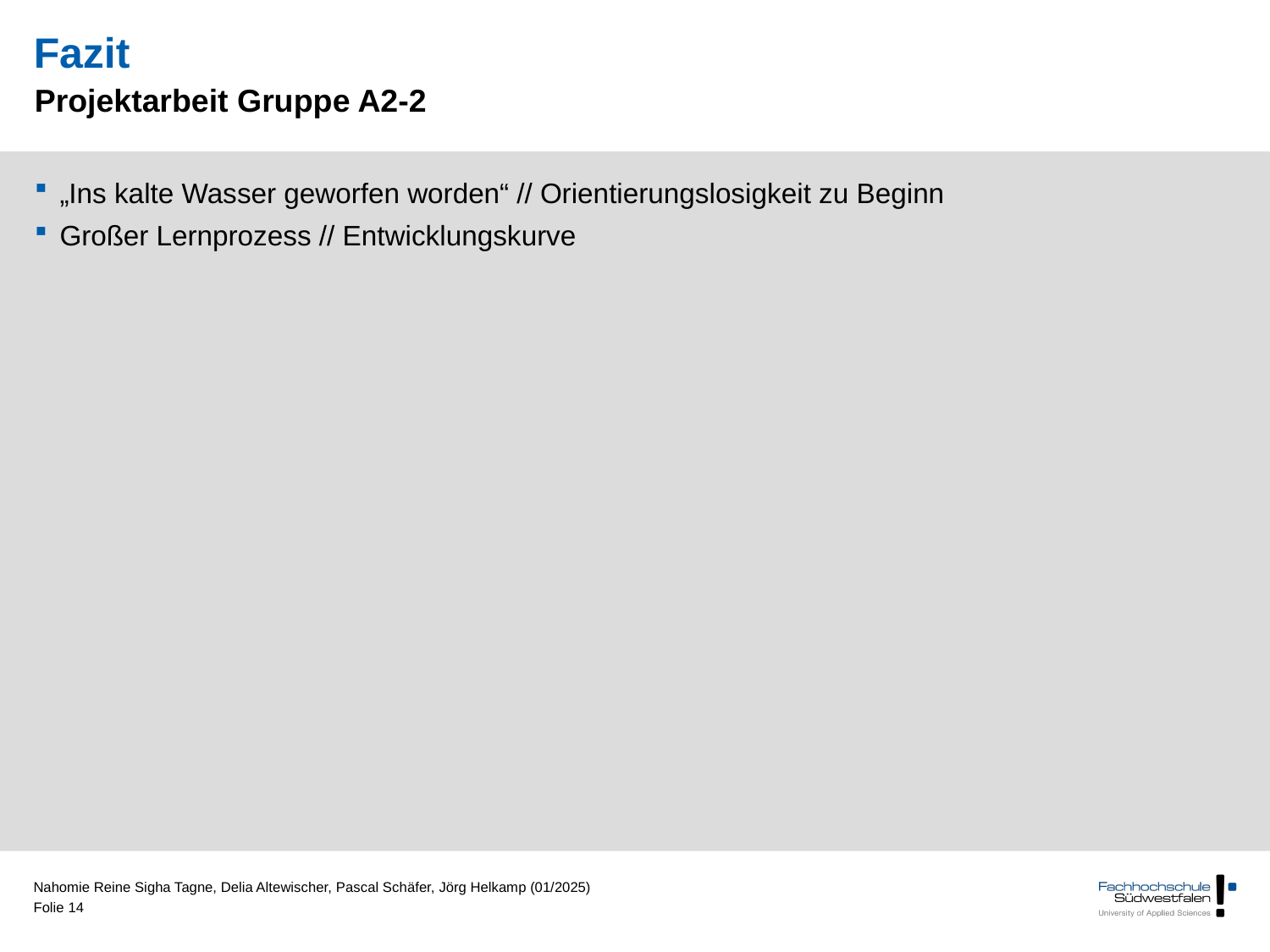

# Fazit
Projektarbeit Gruppe A2-2
„Ins kalte Wasser geworfen worden“ // Orientierungslosigkeit zu Beginn
Großer Lernprozess // Entwicklungskurve

Nahomie Reine Sigha Tagne, Delia Altewischer, Pascal Schäfer, Jörg Helkamp (01/2025)